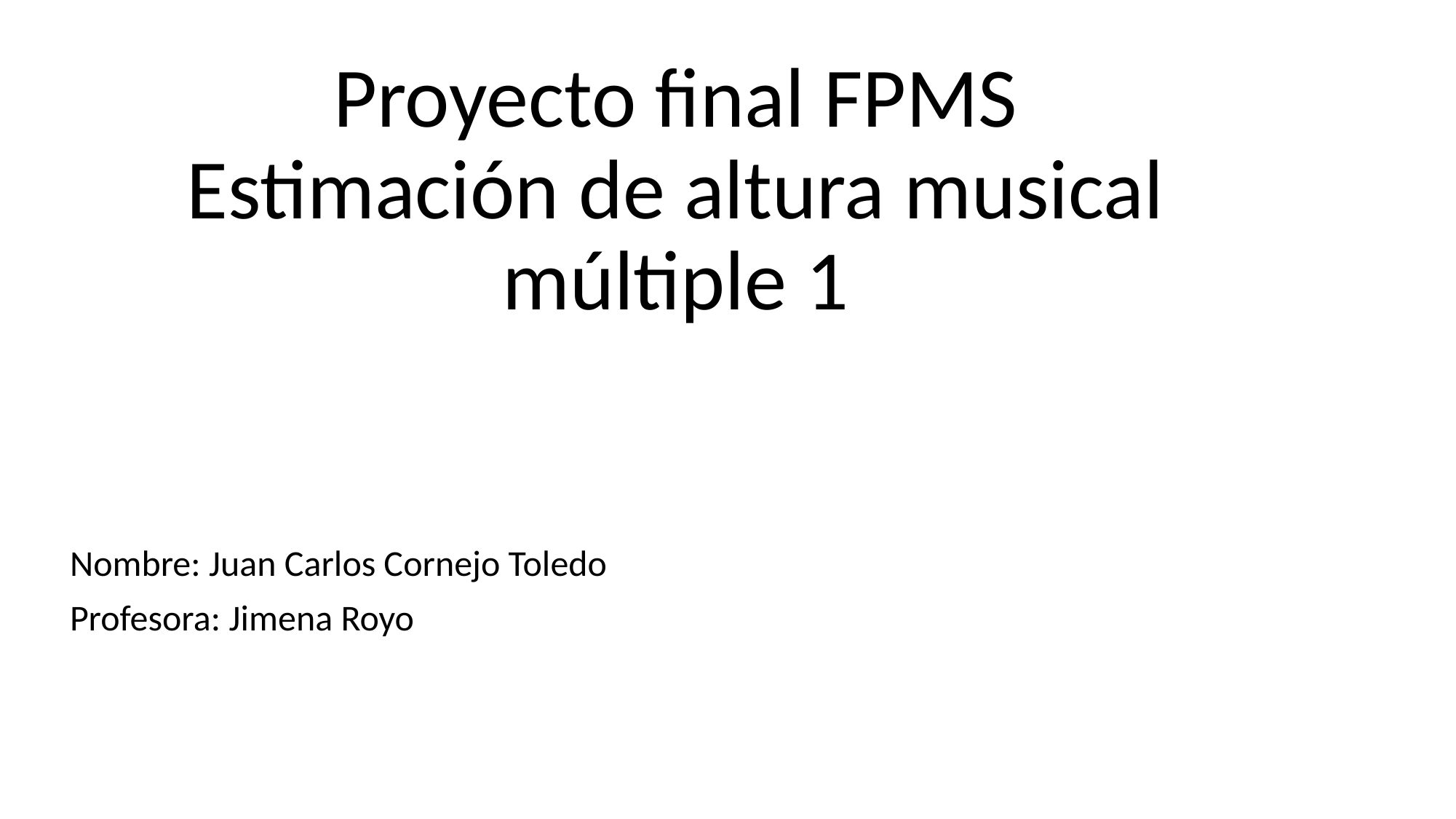

# Proyecto final FPMS Estimación de altura musical múltiple 1
Nombre: Juan Carlos Cornejo Toledo
Profesora: Jimena Royo